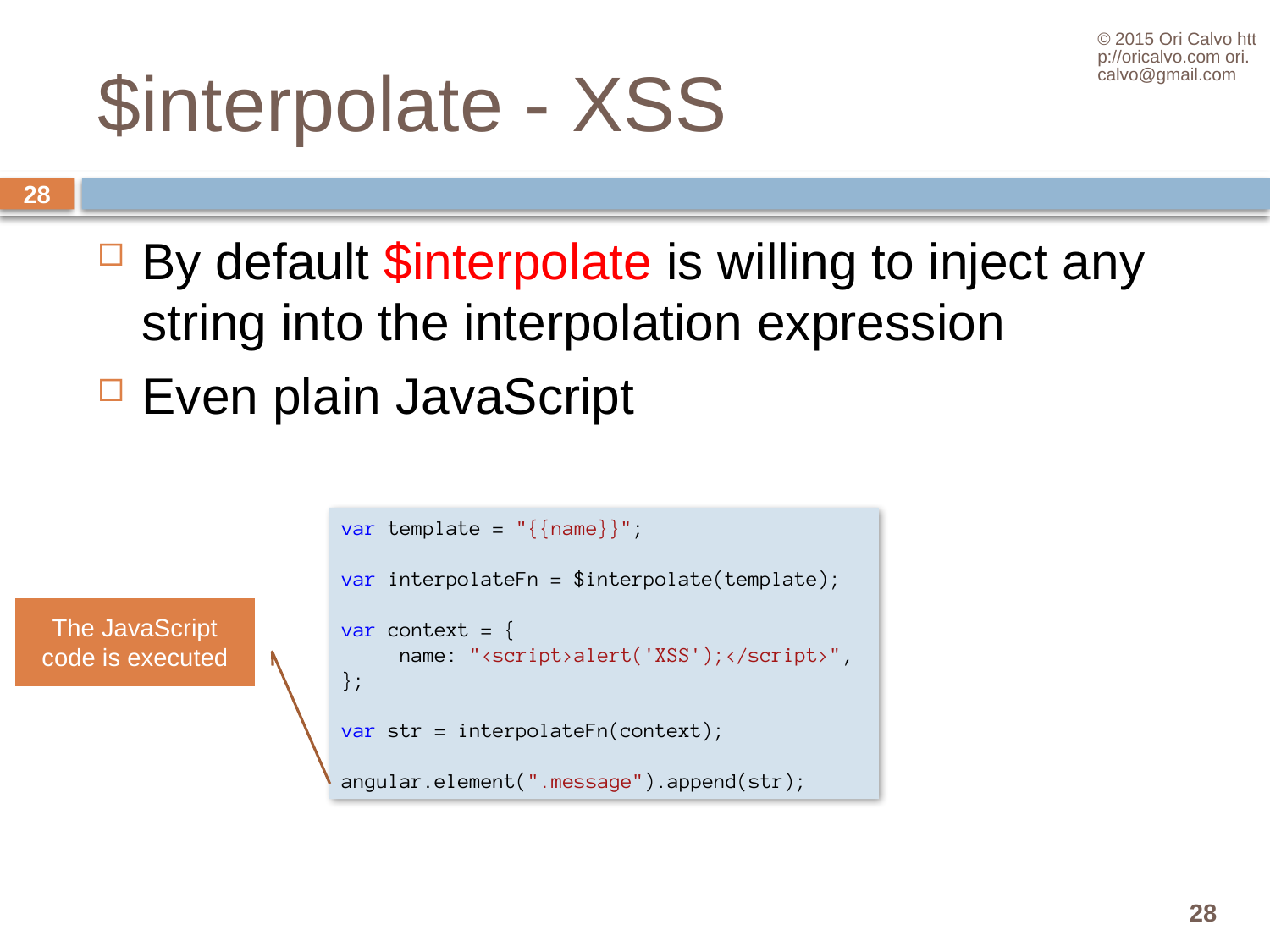

© 2015 Ori Calvo http://oricalvo.com ori.calvo@gmail.com
# $interpolate - XSS
28
By default $interpolate is willing to inject any string into the interpolation expression
Even plain JavaScript
var template = "{{name}}";

var interpolateFn = $interpolate(template);

var context = {
     name: "<script>alert('XSS');</script>",
};

var str = interpolateFn(context);

angular.element(".message").append(str);
The JavaScript code is executed